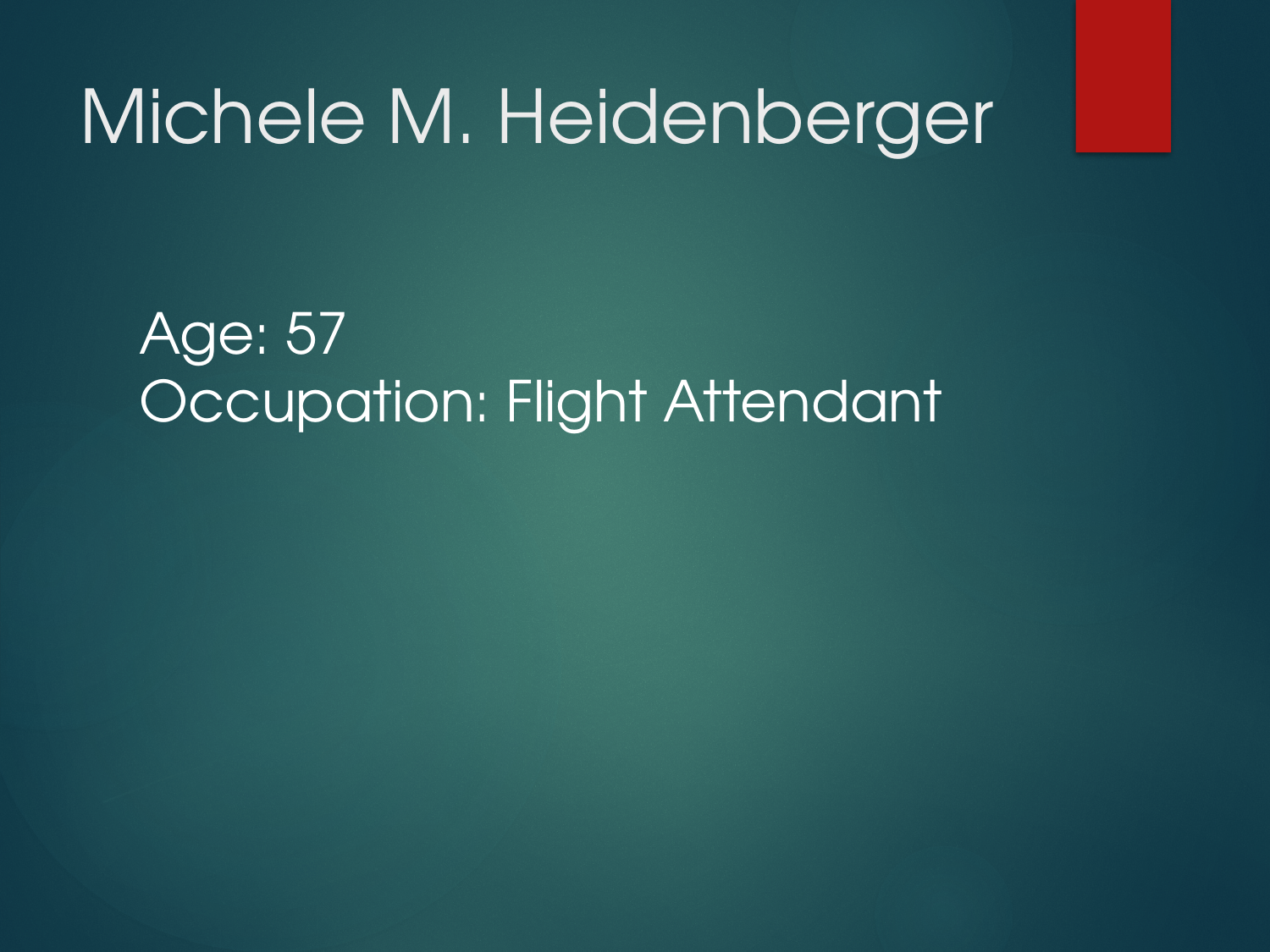

# Michele M. Heidenberger

Age: 57
Occupation: Flight Attendant